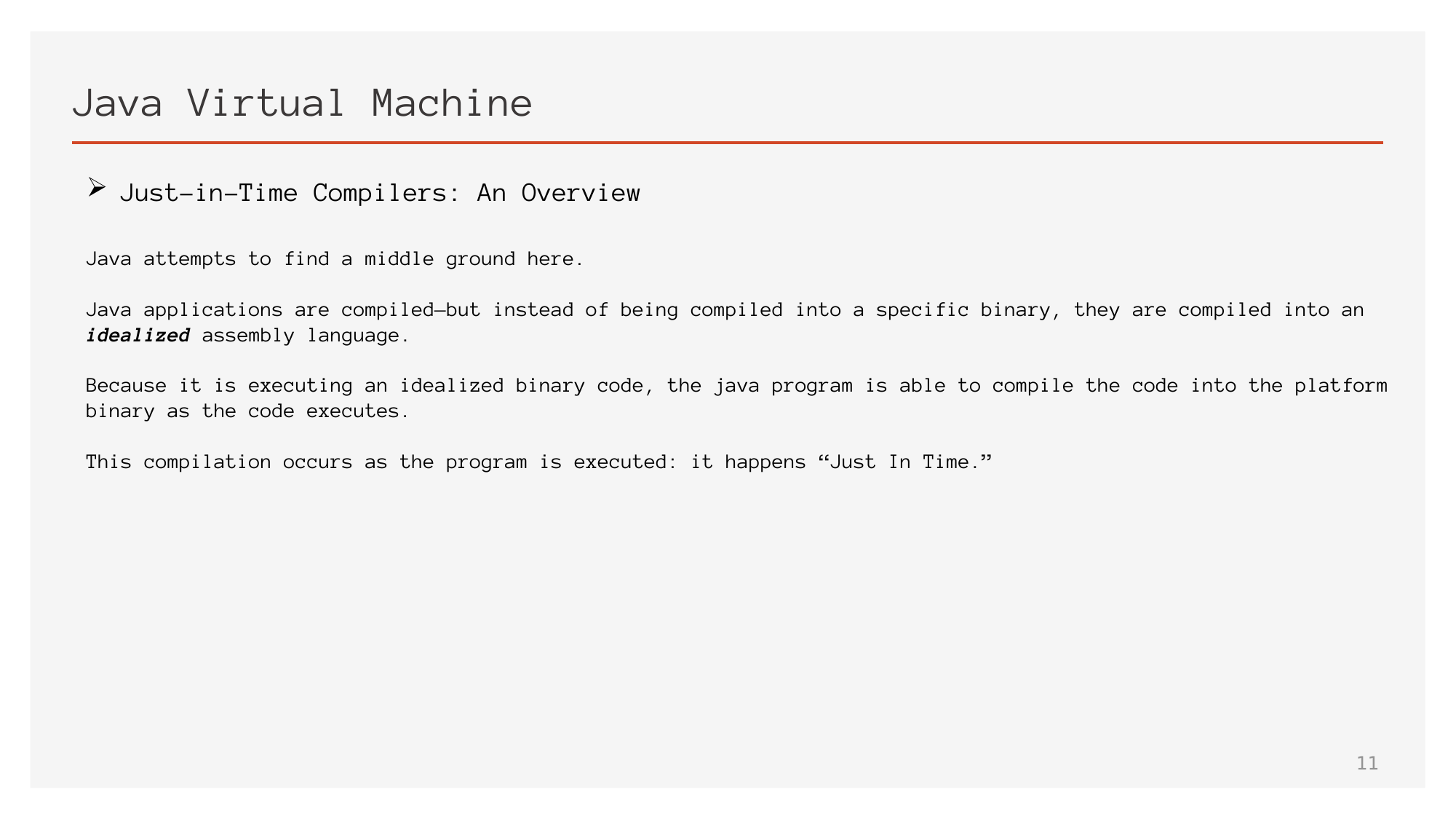

# Java Virtual Machine
Just-in-Time Compilers: An Overview
Java attempts to find a middle ground here.

Java applications are compiled—but instead of being compiled into a specific binary, they are compiled into an idealized assembly language.

Because it is executing an idealized binary code, the java program is able to compile the code into the platform binary as the code executes.

This compilation occurs as the program is executed: it happens “Just In Time.”
11